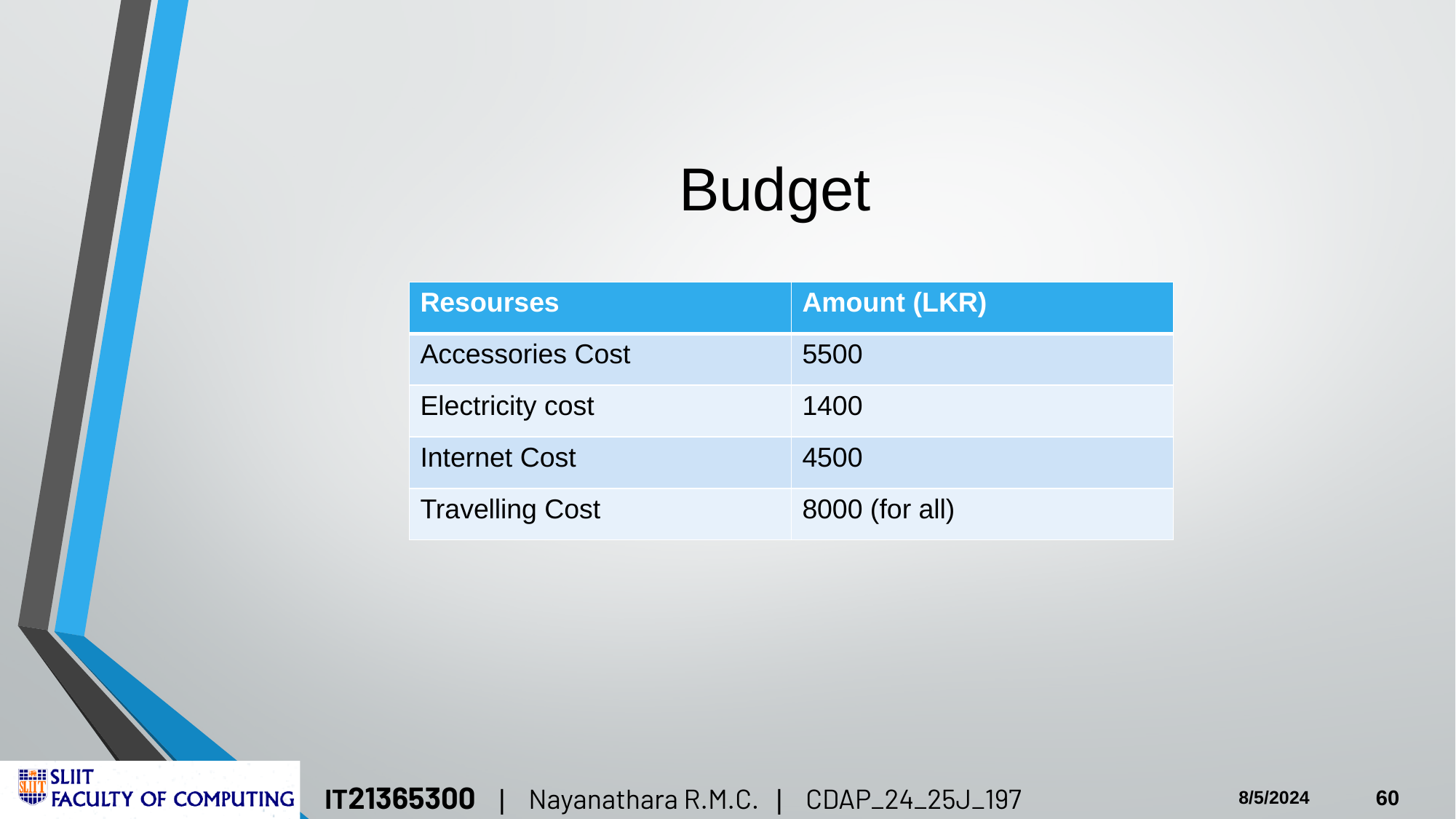

# Budget
| Resourses | Amount (LKR) |
| --- | --- |
| Accessories Cost | 5500 |
| Electricity cost | 1400 |
| Internet Cost | 4500 |
| Travelling Cost | 8000 (for all) |
IT21365300   |   Nayanathara R.M.C.   |   CDAP_24_25J_197